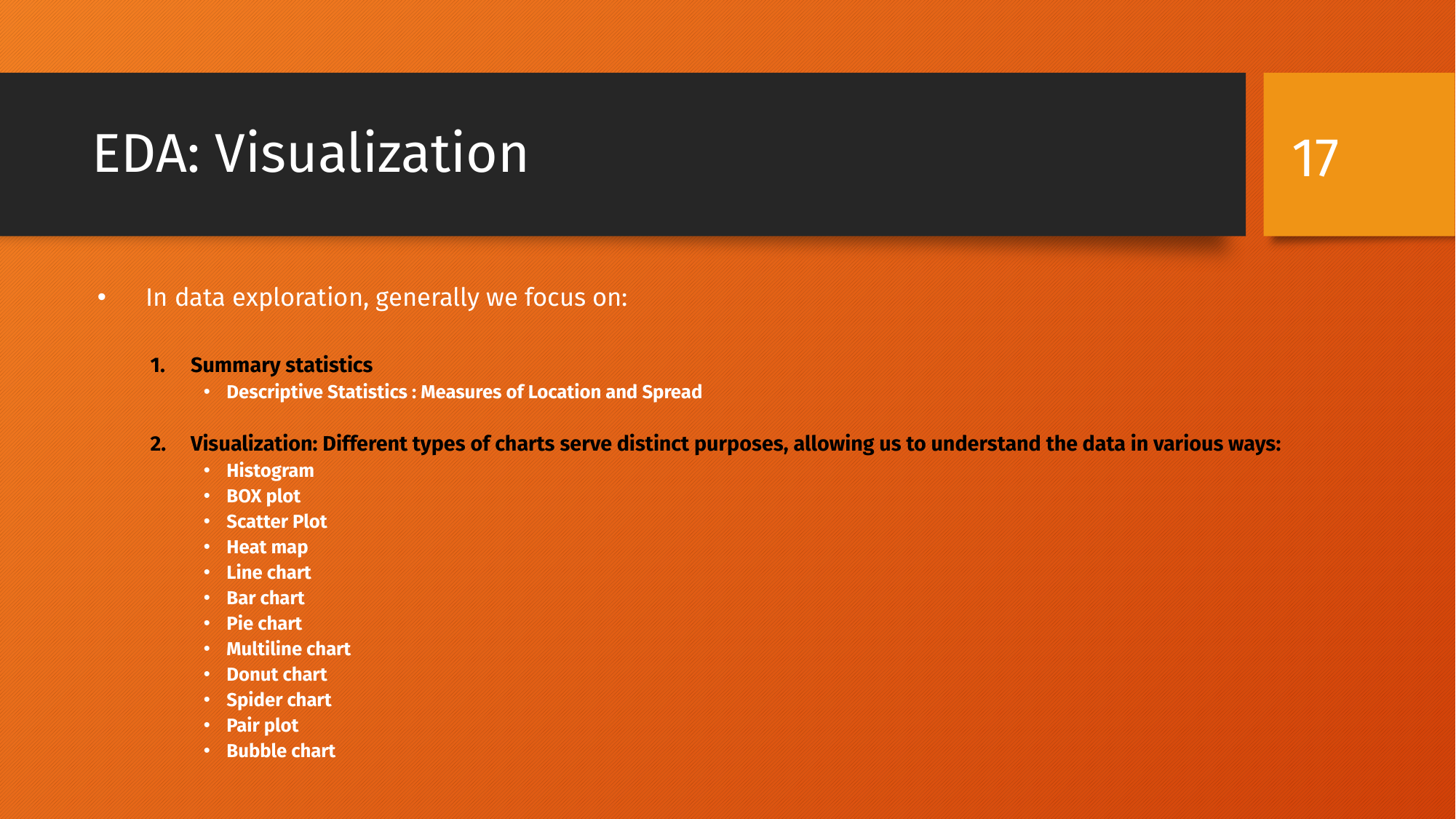

17
# EDA: Visualization
In data exploration, generally we focus on:

Summary statistics
Descriptive Statistics : Measures of Location and Spread

Visualization: Different types of charts serve distinct purposes, allowing us to understand the data in various ways:
Histogram
BOX plot
Scatter Plot
Heat map
Line chart
Bar chart
Pie chart
Multiline chart
Donut chart
Spider chart
Pair plot
Bubble chart